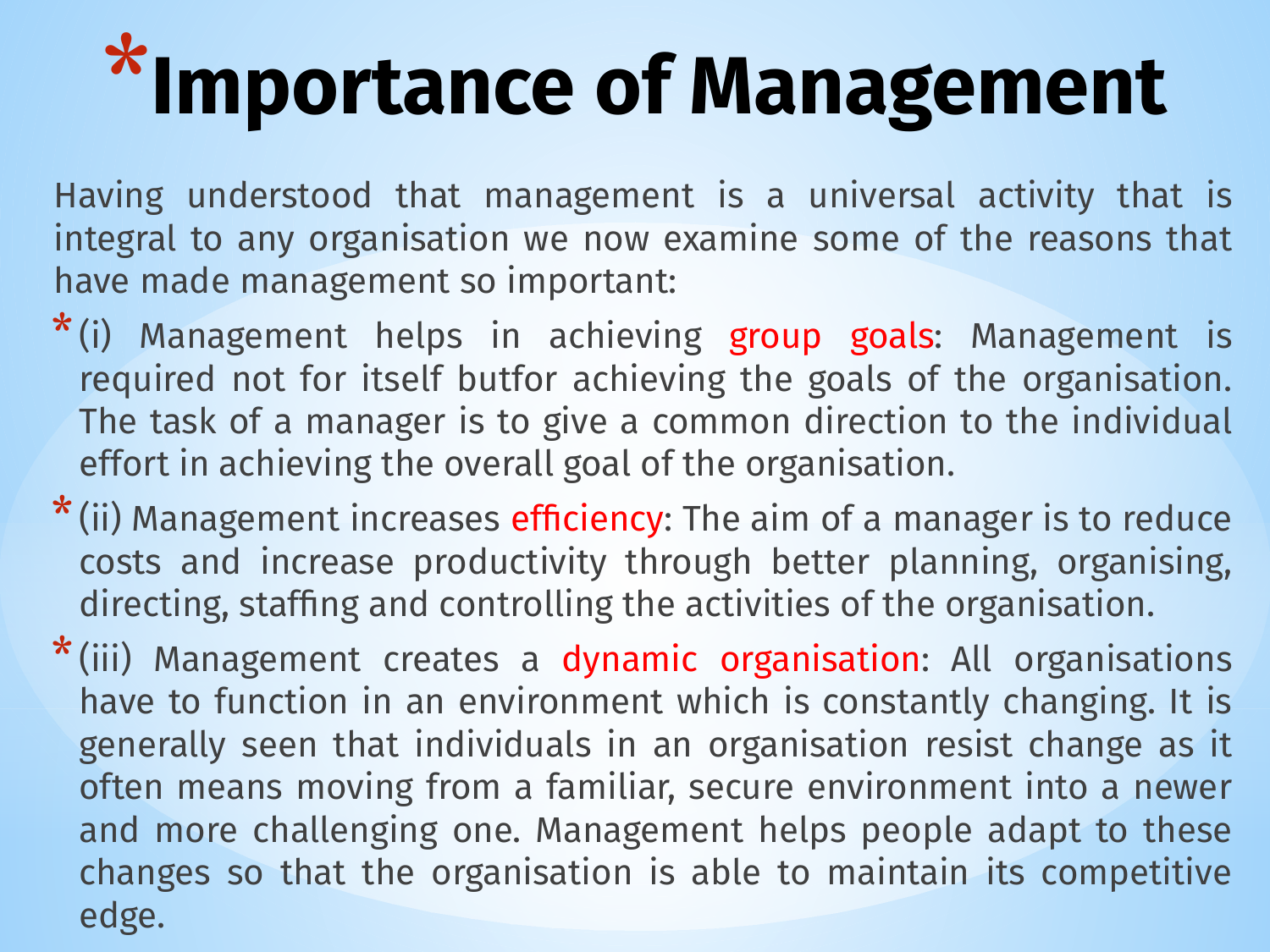

# Importance of Management
Having understood that management is a universal activity that is integral to any organisation we now examine some of the reasons that have made management so important:
(i) Management helps in achieving group goals: Management is required not for itself butfor achieving the goals of the organisation. The task of a manager is to give a common direction to the individual effort in achieving the overall goal of the organisation.
(ii) Management increases efficiency: The aim of a manager is to reduce costs and increase productivity through better planning, organising, directing, staffing and controlling the activities of the organisation.
(iii) Management creates a dynamic organisation: All organisations have to function in an environment which is constantly changing. It is generally seen that individuals in an organisation resist change as it often means moving from a familiar, secure environment into a newer and more challenging one. Management helps people adapt to these changes so that the organisation is able to maintain its competitive edge.